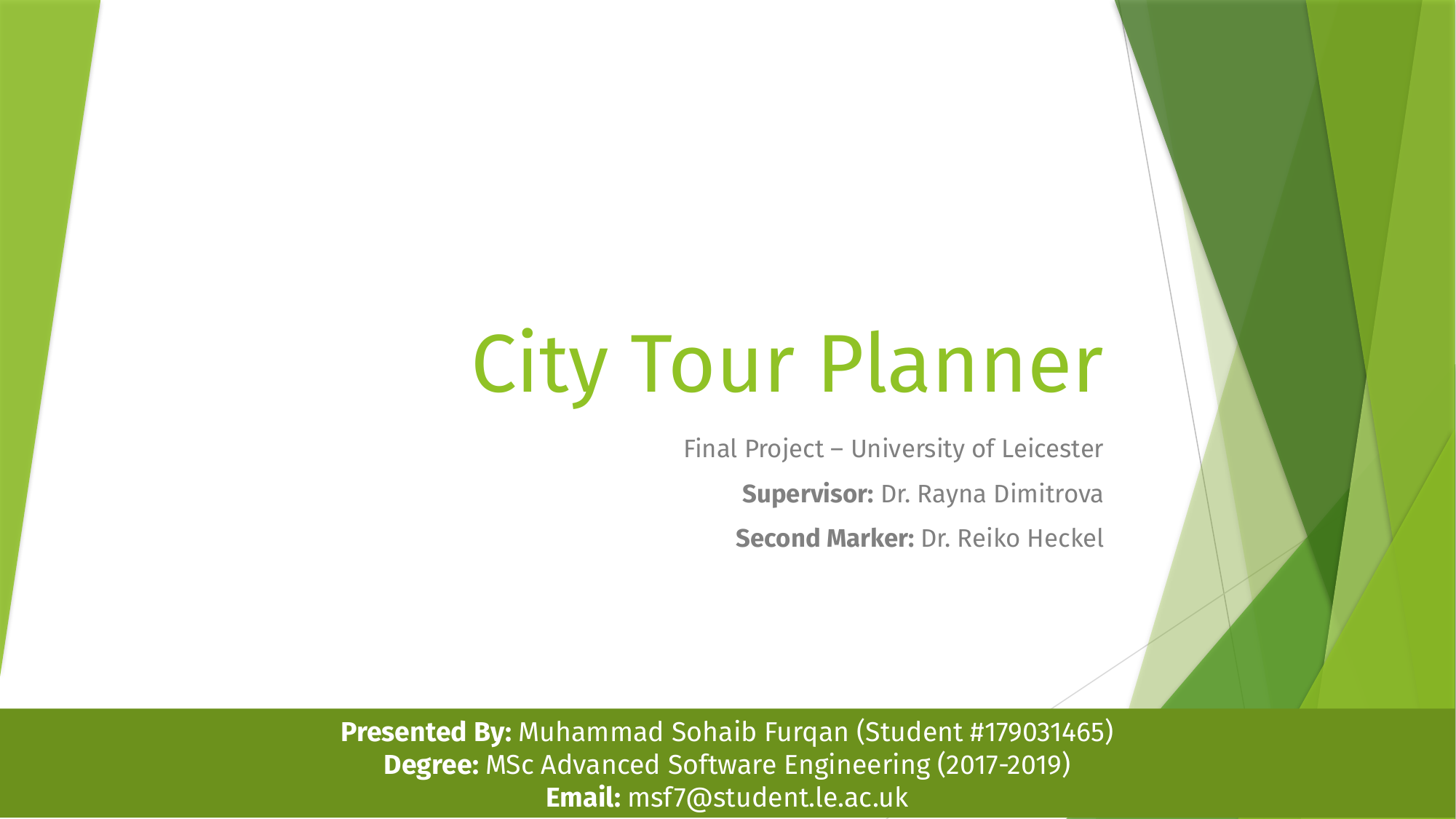

# City Tour Planner
Final Project – University of Leicester
Supervisor: Dr. Rayna Dimitrova
Second Marker: Dr. Reiko Heckel
Presented By: Muhammad Sohaib Furqan (Student #179031465)
Degree: MSc Advanced Software Engineering (2017-2019)
Email: msf7@student.le.ac.uk